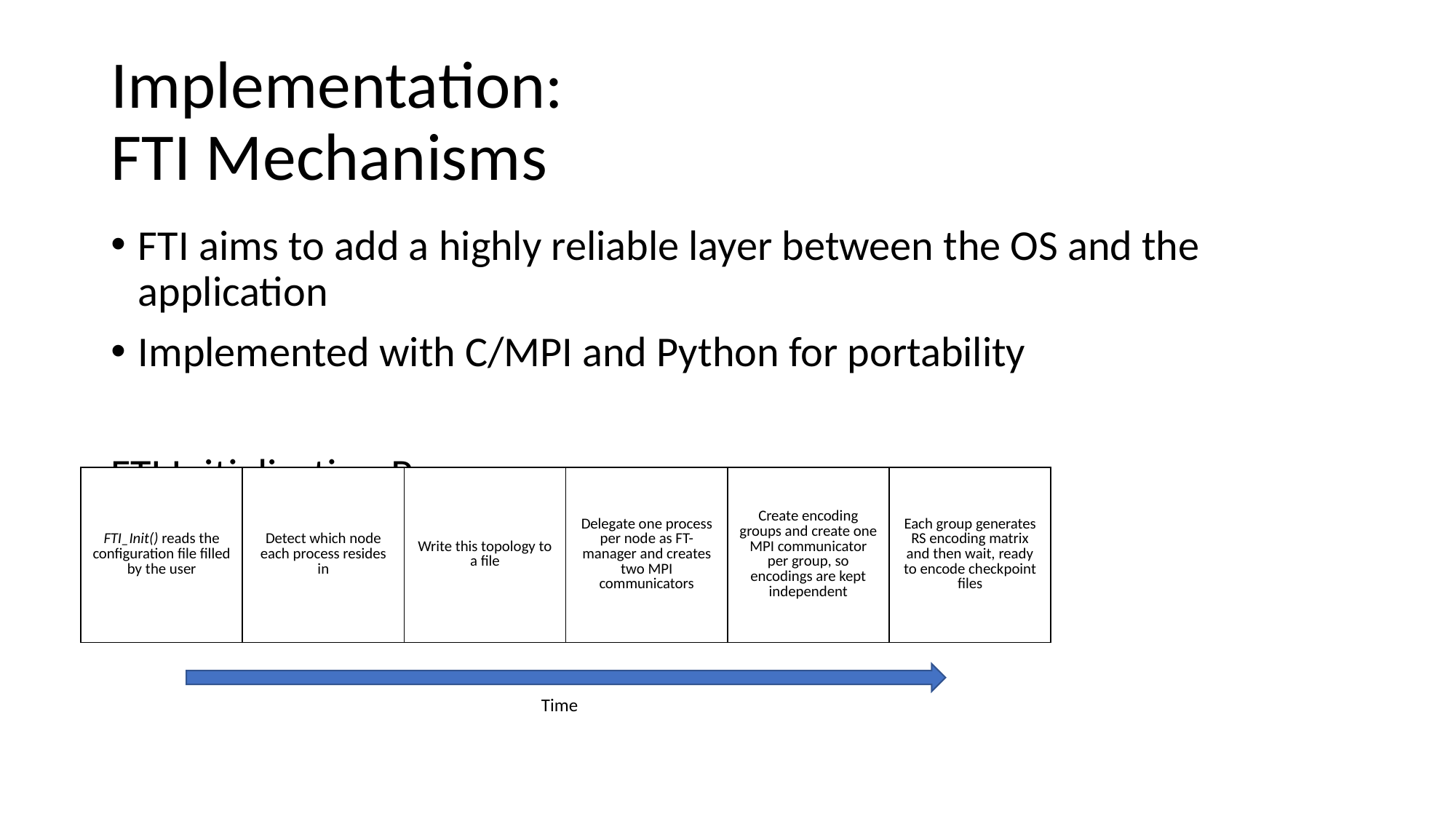

# Implementation: FTI Mechanisms
FTI aims to add a highly reliable layer between the OS and the application
Implemented with C/MPI and Python for portability

FTI Initialization Process
| FTI\_Init() reads the configuration file filled by the user | Detect which node each process resides in | Write this topology to a file | Delegate one process per node as FT-manager and creates two MPI communicators | Create encoding groups and create one MPI communicator per group, so encodings are kept independent | Each group generates RS encoding matrix and then wait, ready to encode checkpoint files |
| --- | --- | --- | --- | --- | --- |

Time